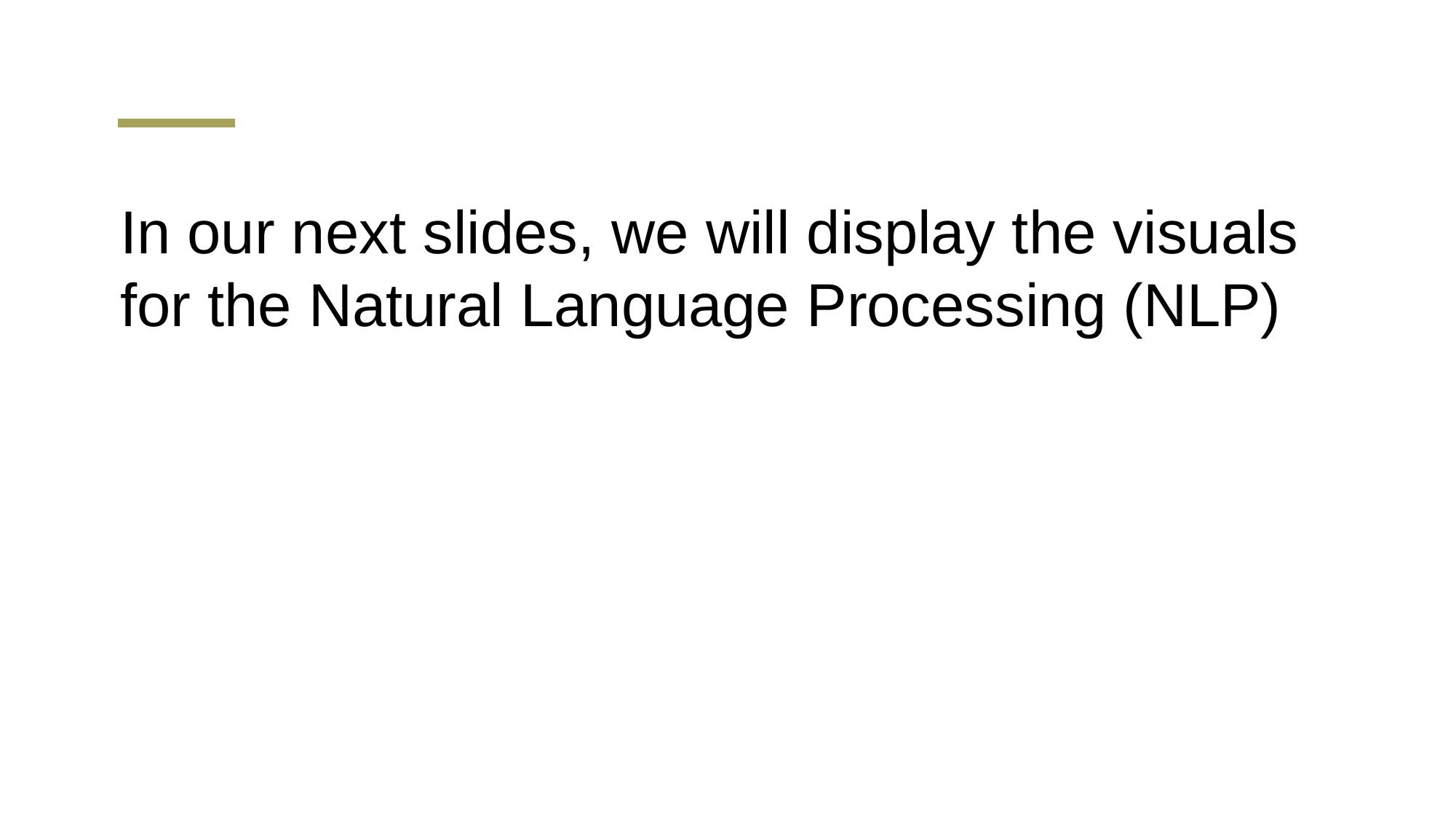

# In our next slides, we will display the visuals for the Natural Language Processing (NLP)